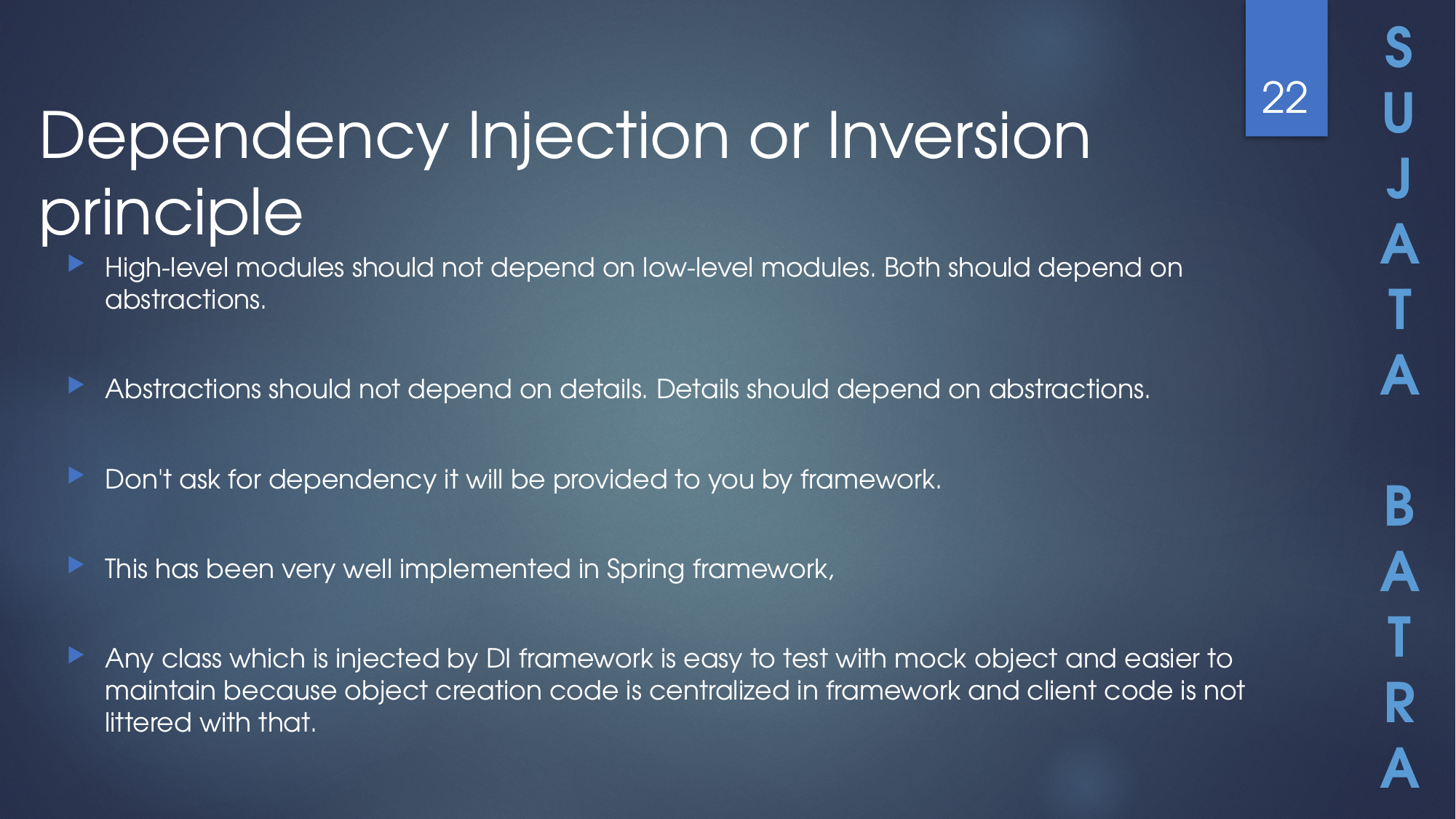

# Dependency Injection or Inversion principle
22
High-level modules should not depend on low-level modules. Both should depend on abstractions.

Abstractions should not depend on details. Details should depend on abstractions.

Don't ask for dependency it will be provided to you by framework.

This has been very well implemented in Spring framework,

Any class which is injected by DI framework is easy to test with mock object and easier to maintain because object creation code is centralized in framework and client code is not littered with that.